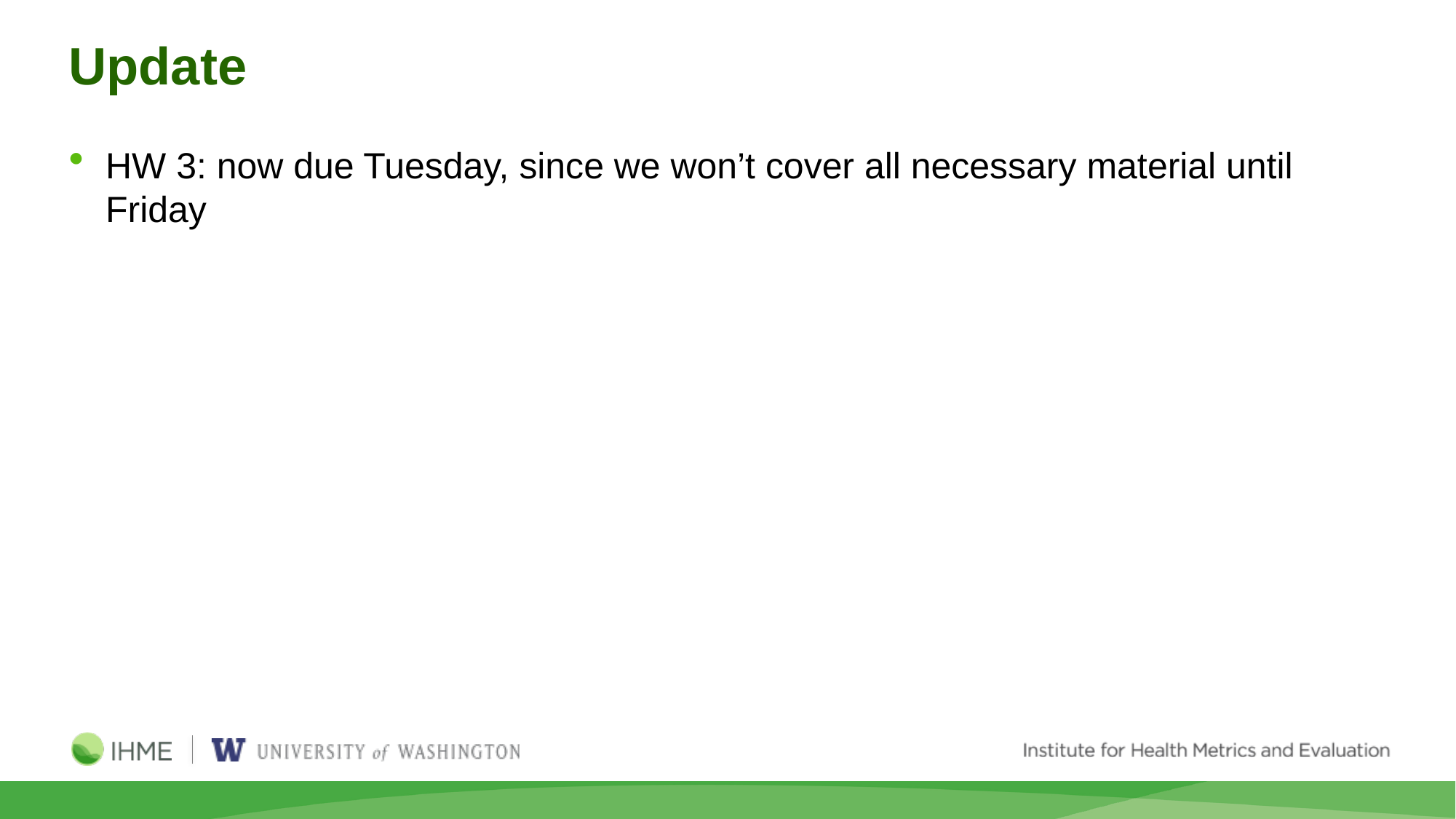

# Update
HW 3: now due Tuesday, since we won’t cover all necessary material until Friday